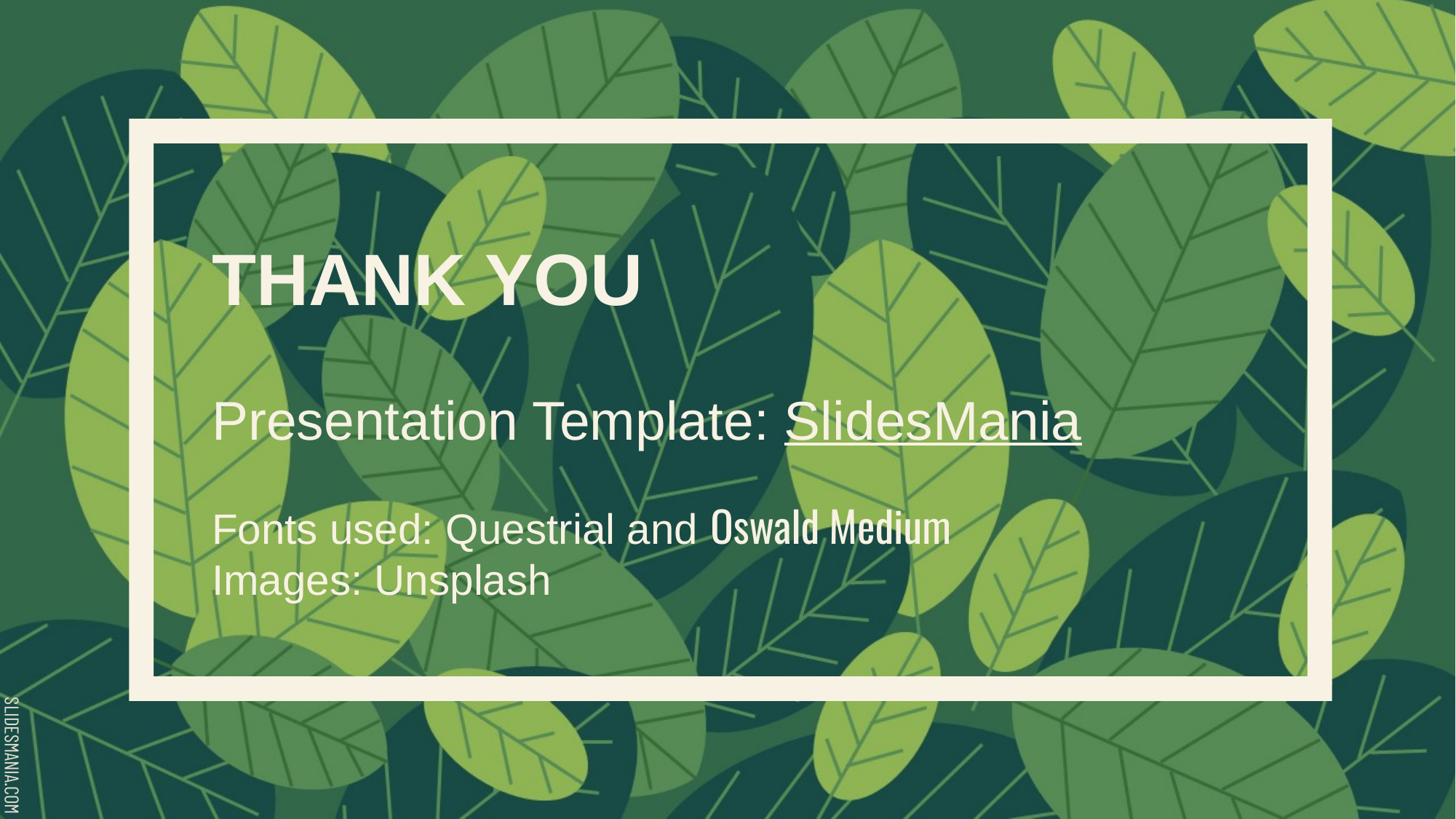

THANK YOU

Presentation Template: SlidesMania
Fonts used: Questrial and Oswald Medium
Images: Unsplash